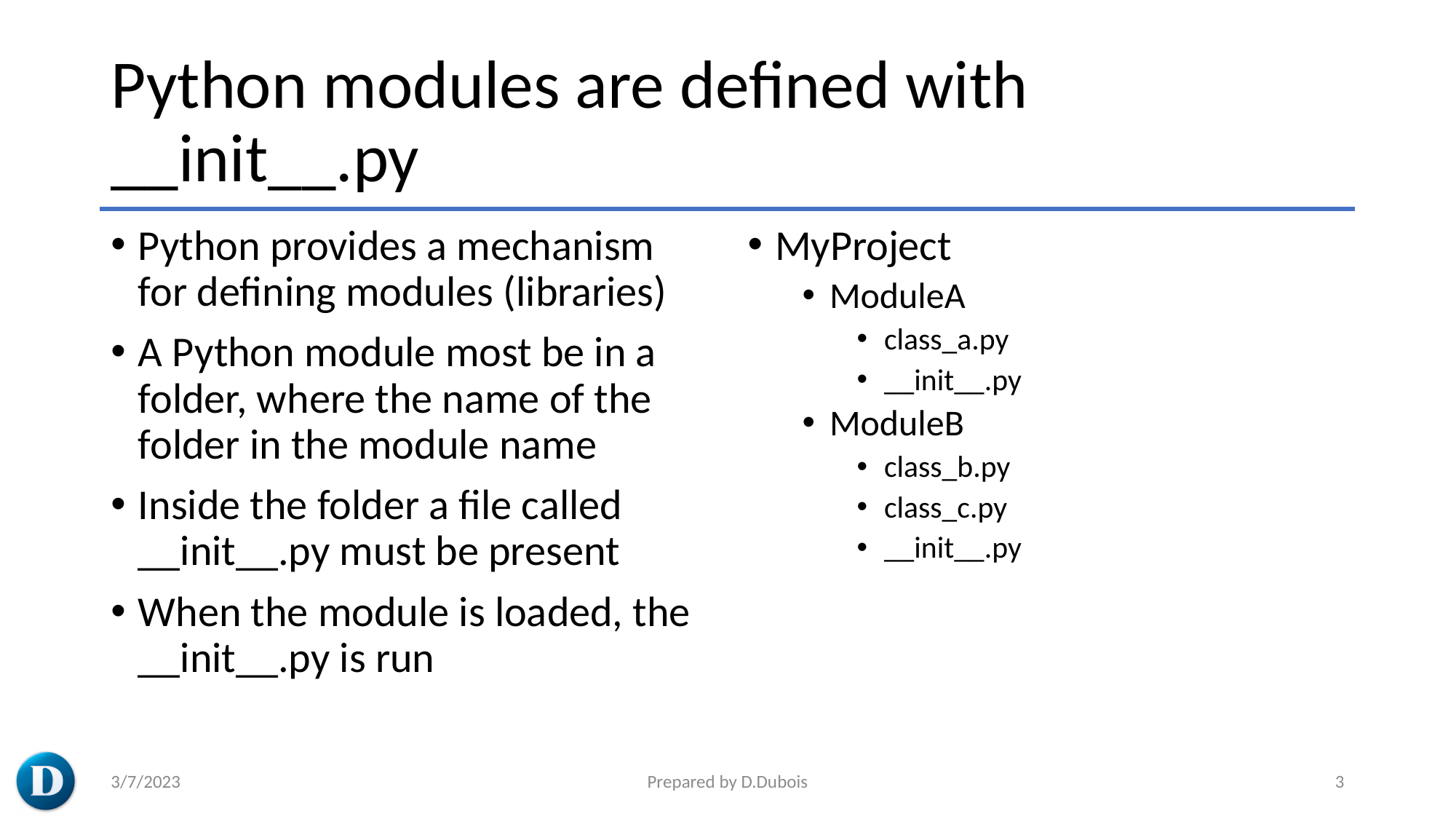

# Python modules are defined with __init__.py
Python provides a mechanism for defining modules (libraries)
A Python module most be in a folder, where the name of the folder in the module name
Inside the folder a file called __init__.py must be present
When the module is loaded, the __init__.py is run
MyProject
ModuleA
class_a.py
__init__.py
ModuleB
class_b.py
class_c.py
__init__.py
3/7/2023
Prepared by D.Dubois
3